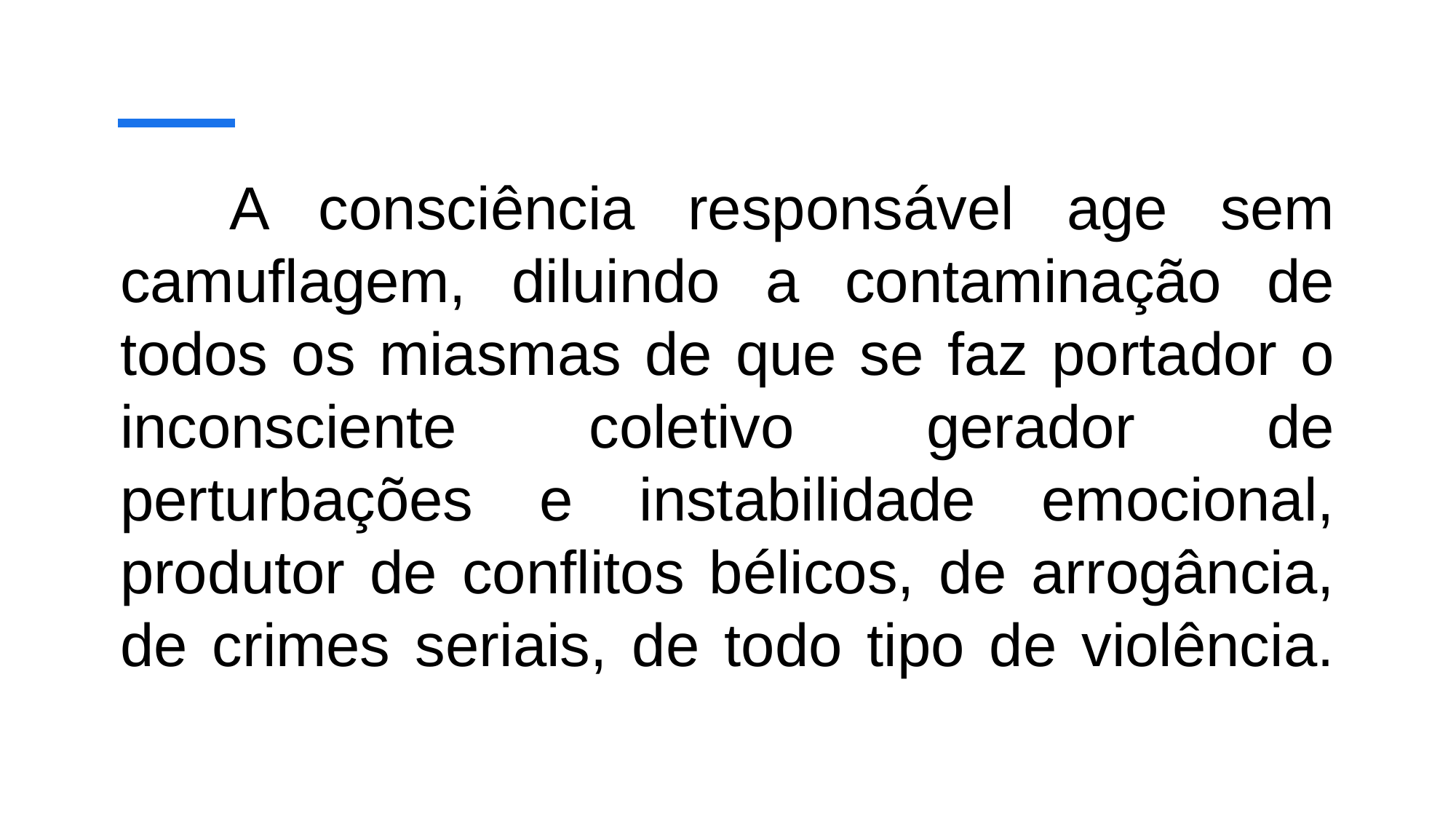

# A consciência responsável age sem camuflagem, diluindo a contaminação de todos os miasmas de que se faz portador o inconsciente coletivo gerador de perturbações e instabilidade emocional, produtor de conflitos bélicos, de arrogância, de crimes seriais, de todo tipo de violência.